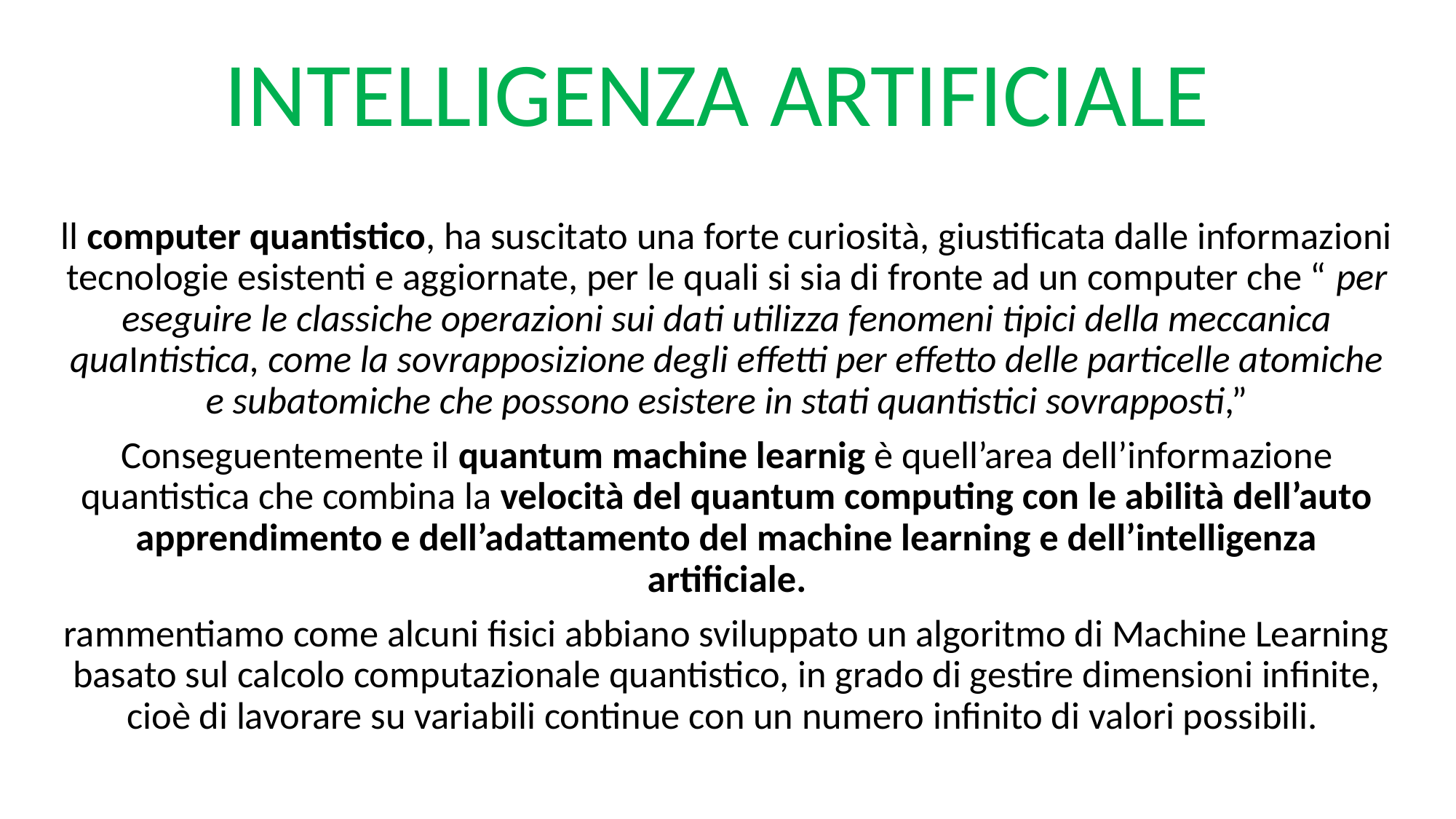

# INTELLIGENZA ARTIFICIALE

ll computer quantistico, ha suscitato una forte curiosità, giustificata dalle informazioni tecnologie esistenti e aggiornate, per le quali si sia di fronte ad un computer che “ per eseguire le classiche operazioni sui dati utilizza fenomeni tipici della meccanica quaIntistica, come la sovrapposizione degli effetti per effetto delle particelle atomiche e subatomiche che possono esistere in stati quantistici sovrapposti,”
Conseguentemente il quantum machine learnig è quell’area dell’informazione quantistica che combina la velocità del quantum computing con le abilità dell’auto apprendimento e dell’adattamento del machine learning e dell’intelligenza artificiale.
rammentiamo come alcuni fisici abbiano sviluppato un algoritmo di Machine Learning basato sul calcolo computazionale quantistico, in grado di gestire dimensioni infinite, cioè di lavorare su variabili continue con un numero infinito di valori possibili.